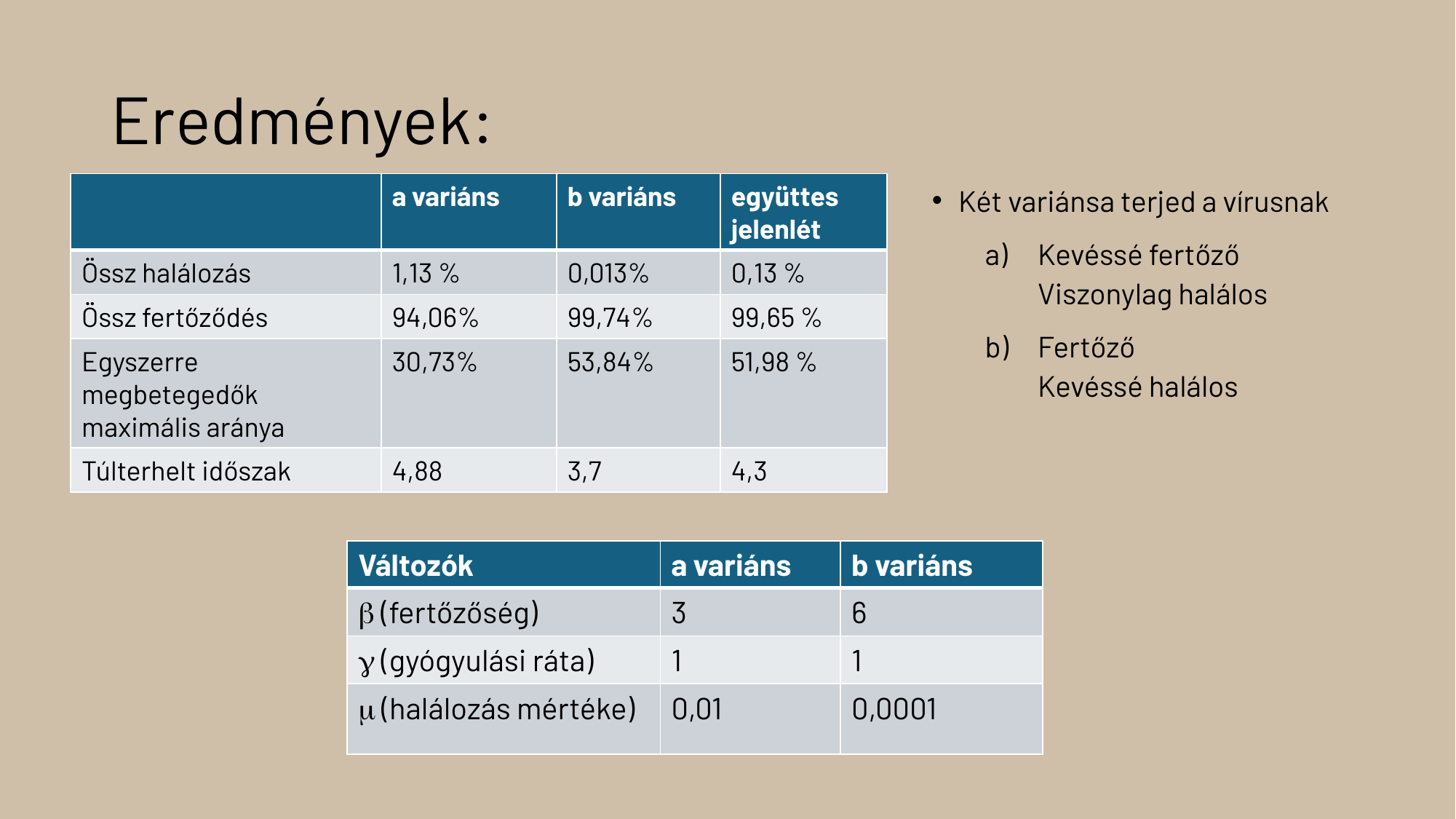

# Eredmények:
|  | a variáns | b variáns | együttes jelenlét |
| --- | --- | --- | --- |
| Össz halálozás | 1,13 % | 0,013% | 0,13 % |
| Össz fertőződés | 94,06% | 99,74% | 99,65 % |
| Egyszerre megbetegedők maximális aránya | 30,73% | 53,84% | 51,98 % |
| Túlterhelt időszak | 4,88 | 3,7 | 4,3 |
Két variánsa terjed a vírusnak
Kevéssé fertőző
Viszonylag halálos
Fertőző
Kevéssé halálos

| Változók | a variáns | b variáns |
| --- | --- | --- |
| β (fertőzőség) | 3 | 6 |
| γ (gyógyulási ráta) | 1 | 1 |
| μ (halálozás mértéke) | 0,01 | 0,0001 |